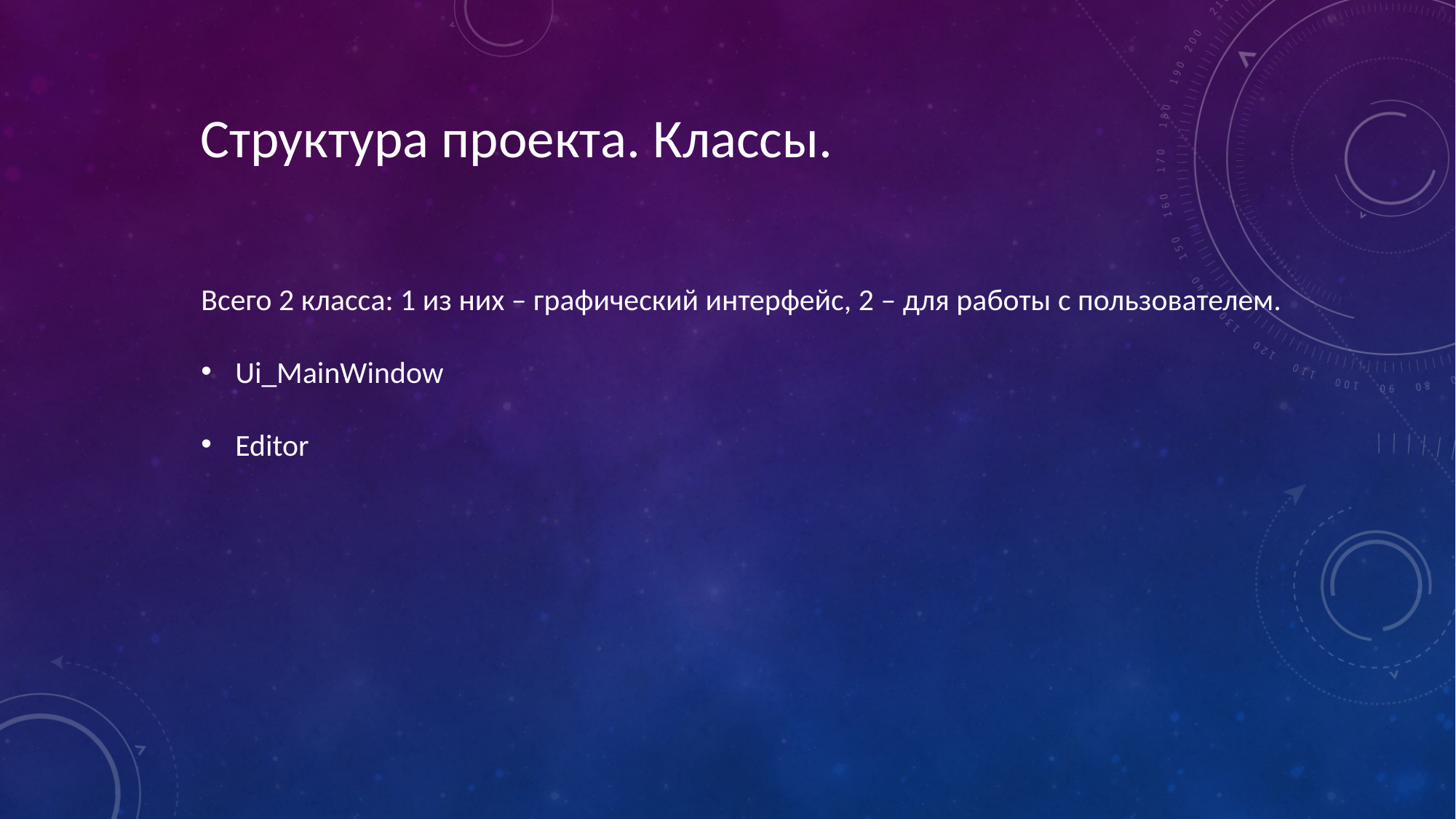

Структура проекта. Классы.
Всего 2 класса: 1 из них – графический интерфейс, 2 – для работы с пользователем.

Ui_MainWindow

Editor